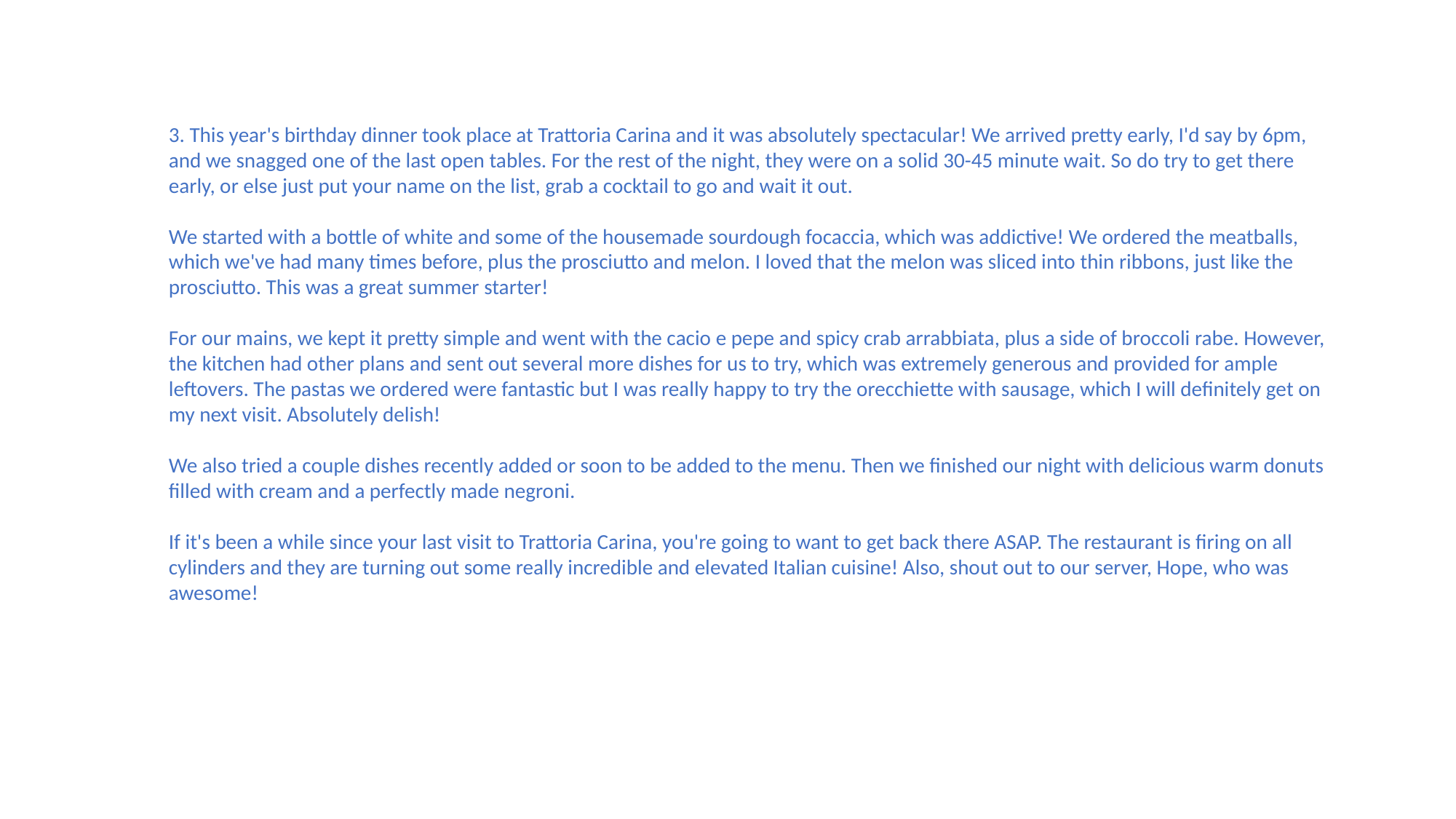

3. This year's birthday dinner took place at Trattoria Carina and it was absolutely spectacular! We arrived pretty early, I'd say by 6pm, and we snagged one of the last open tables. For the rest of the night, they were on a solid 30-45 minute wait. So do try to get there early, or else just put your name on the list, grab a cocktail to go and wait it out.

We started with a bottle of white and some of the housemade sourdough focaccia, which was addictive! We ordered the meatballs, which we've had many times before, plus the prosciutto and melon. I loved that the melon was sliced into thin ribbons, just like the prosciutto. This was a great summer starter!

For our mains, we kept it pretty simple and went with the cacio e pepe and spicy crab arrabbiata, plus a side of broccoli rabe. However, the kitchen had other plans and sent out several more dishes for us to try, which was extremely generous and provided for ample leftovers. The pastas we ordered were fantastic but I was really happy to try the orecchiette with sausage, which I will definitely get on my next visit. Absolutely delish!

We also tried a couple dishes recently added or soon to be added to the menu. Then we finished our night with delicious warm donuts filled with cream and a perfectly made negroni.

If it's been a while since your last visit to Trattoria Carina, you're going to want to get back there ASAP. The restaurant is firing on all cylinders and they are turning out some really incredible and elevated Italian cuisine! Also, shout out to our server, Hope, who was awesome!